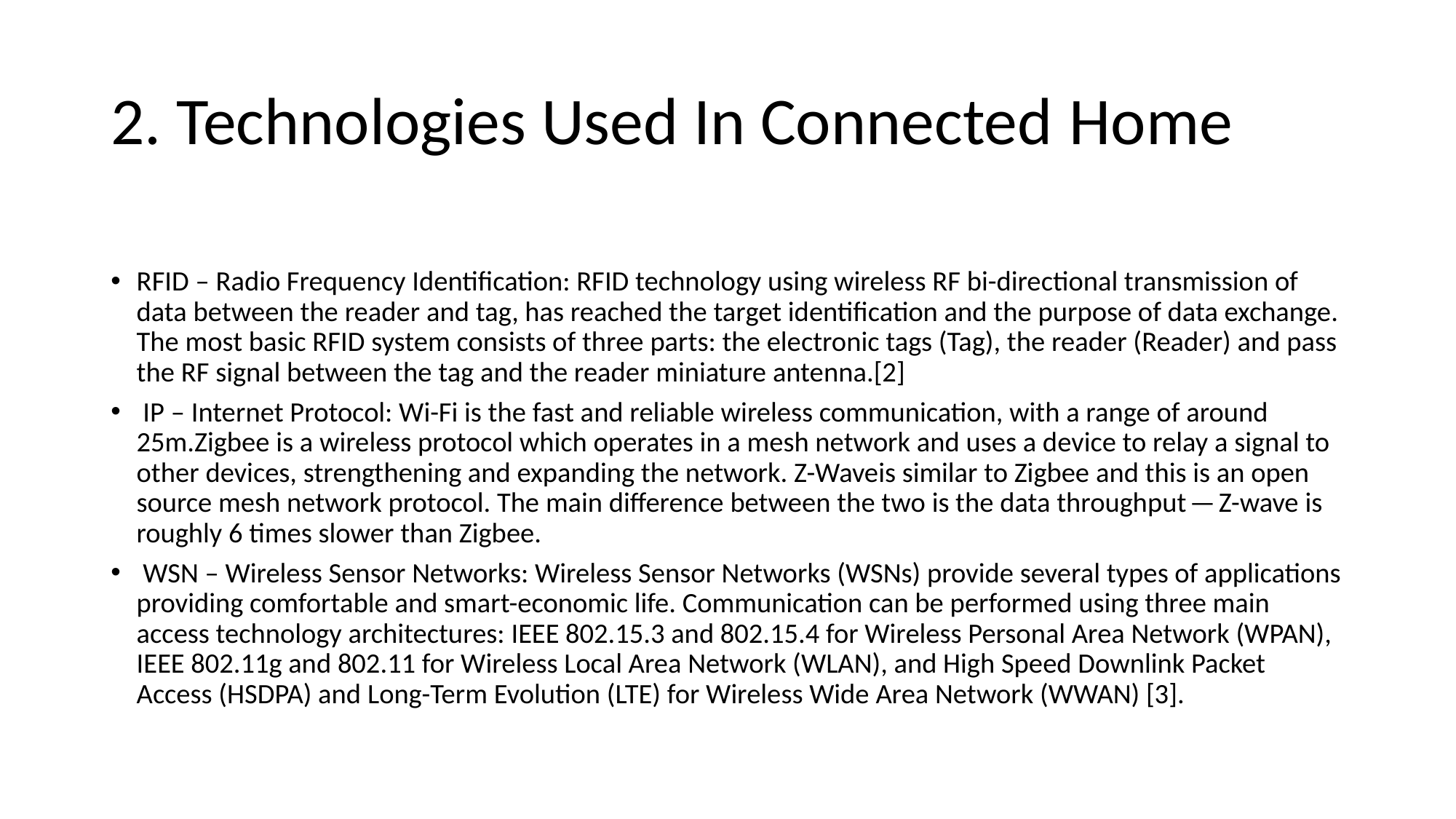

# 2. Technologies Used In Connected Home

RFID – Radio Frequency Identification: RFID technology using wireless RF bi-directional transmission of data between the reader and tag, has reached the target identification and the purpose of data exchange. The most basic RFID system consists of three parts: the electronic tags (Tag), the reader (Reader) and pass the RF signal between the tag and the reader miniature antenna.[2]
 IP – Internet Protocol: Wi-Fi is the fast and reliable wireless communication, with a range of around 25m.Zigbee is a wireless protocol which operates in a mesh network and uses a device to relay a signal to other devices, strengthening and expanding the network. Z-Waveis similar to Zigbee and this is an open source mesh network protocol. The main difference between the two is the data throughput — Z-wave is roughly 6 times slower than Zigbee.
 WSN – Wireless Sensor Networks: Wireless Sensor Networks (WSNs) provide several types of applications providing comfortable and smart-economic life. Communication can be performed using three main access technology architectures: IEEE 802.15.3 and 802.15.4 for Wireless Personal Area Network (WPAN), IEEE 802.11g and 802.11 for Wireless Local Area Network (WLAN), and High Speed Downlink Packet Access (HSDPA) and Long-Term Evolution (LTE) for Wireless Wide Area Network (WWAN) [3].